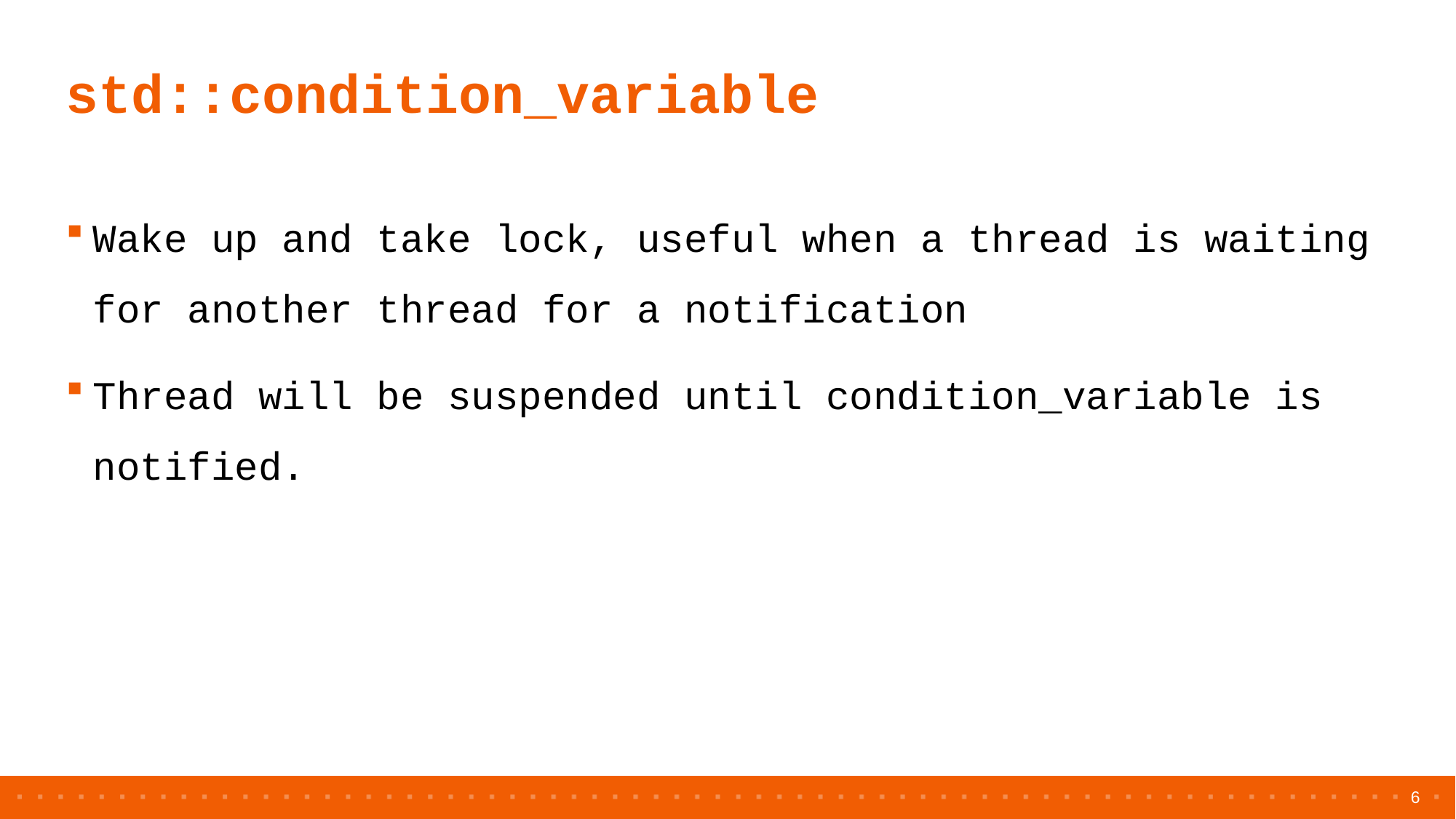

# std::condition_variable
Wake up and take lock, useful when a thread is waiting for another thread for a notification
Thread will be suspended until condition_variable is notified.

6